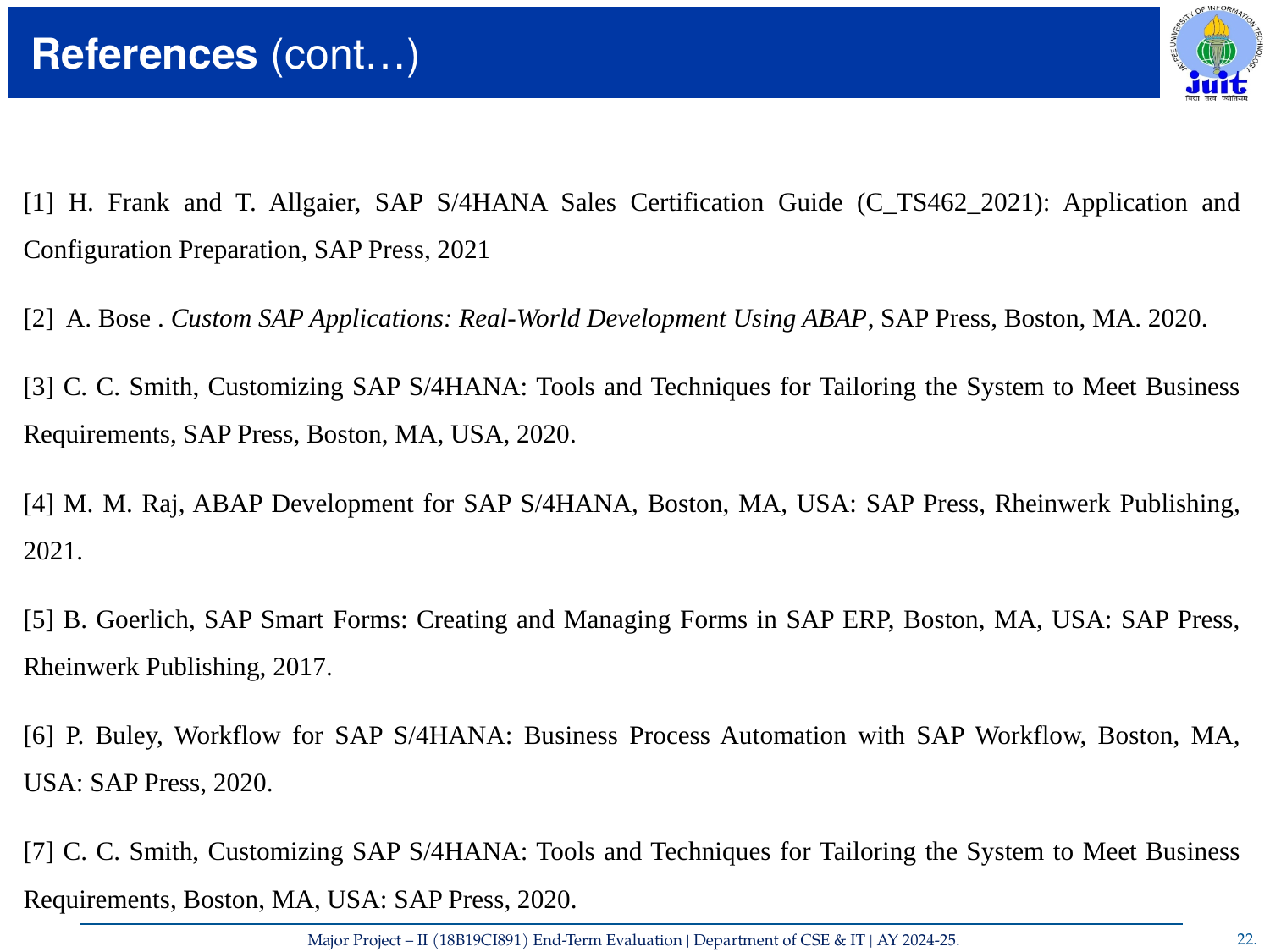

# References (cont…)

[1] H. Frank and T. Allgaier, SAP S/4HANA Sales Certification Guide (C_TS462_2021): Application and Configuration Preparation, SAP Press, 2021
[2]  A. Bose . Custom SAP Applications: Real-World Development Using ABAP, SAP Press, Boston, MA. 2020.
[3] C. C. Smith, Customizing SAP S/4HANA: Tools and Techniques for Tailoring the System to Meet Business Requirements, SAP Press, Boston, MA, USA, 2020.
[4] M. M. Raj, ABAP Development for SAP S/4HANA, Boston, MA, USA: SAP Press, Rheinwerk Publishing, 2021.
[5] B. Goerlich, SAP Smart Forms: Creating and Managing Forms in SAP ERP, Boston, MA, USA: SAP Press, Rheinwerk Publishing, 2017.
[6] P. Buley, Workflow for SAP S/4HANA: Business Process Automation with SAP Workflow, Boston, MA, USA: SAP Press, 2020.
[7] C. C. Smith, Customizing SAP S/4HANA: Tools and Techniques for Tailoring the System to Meet Business Requirements, Boston, MA, USA: SAP Press, 2020.